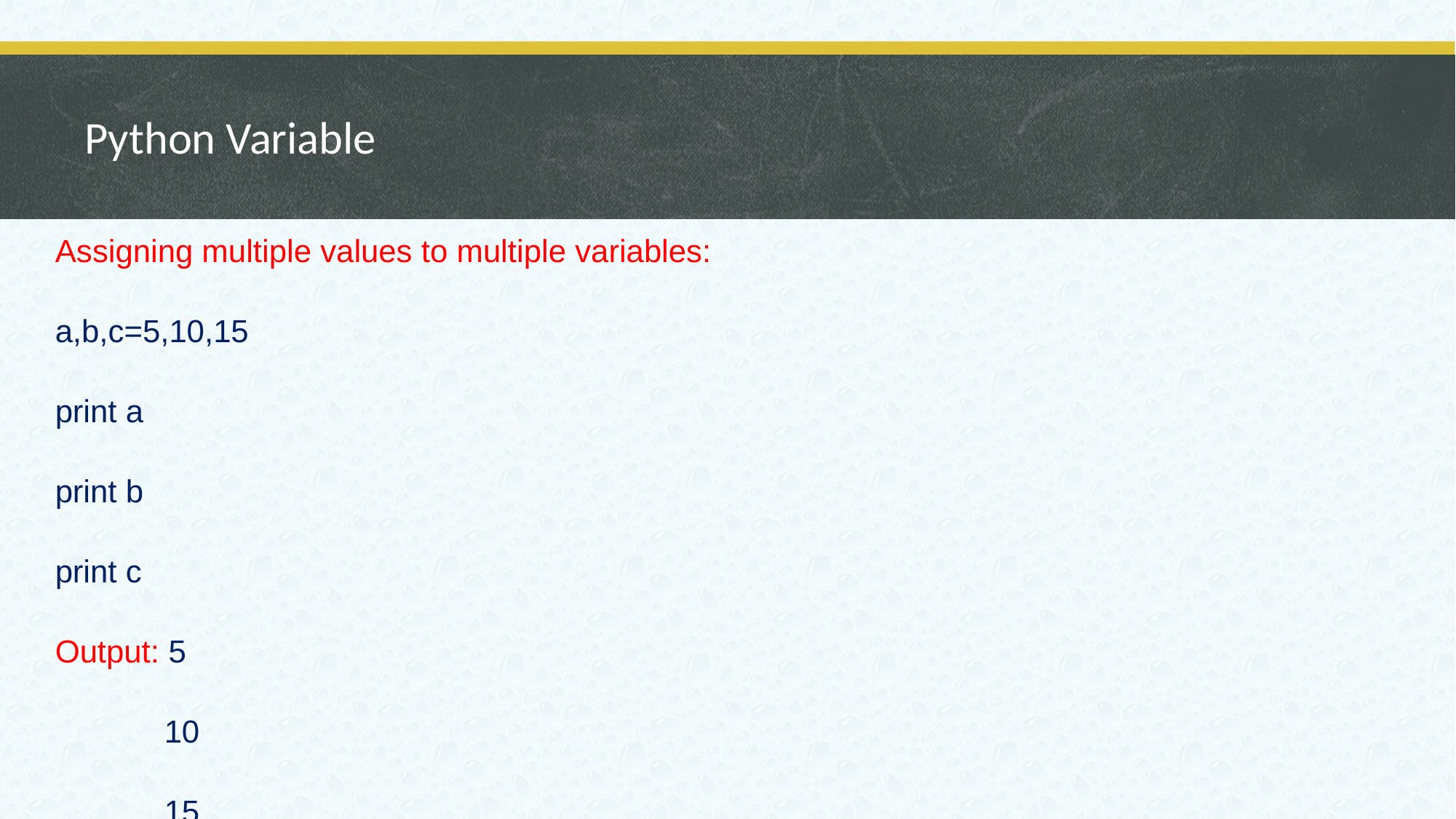

# Python Variable
Assigning multiple values to multiple variables:
a,b,c=5,10,15
print a
print b
print c
Output: 5
	10
	15
The values will be assigned in the order in which variables appear.